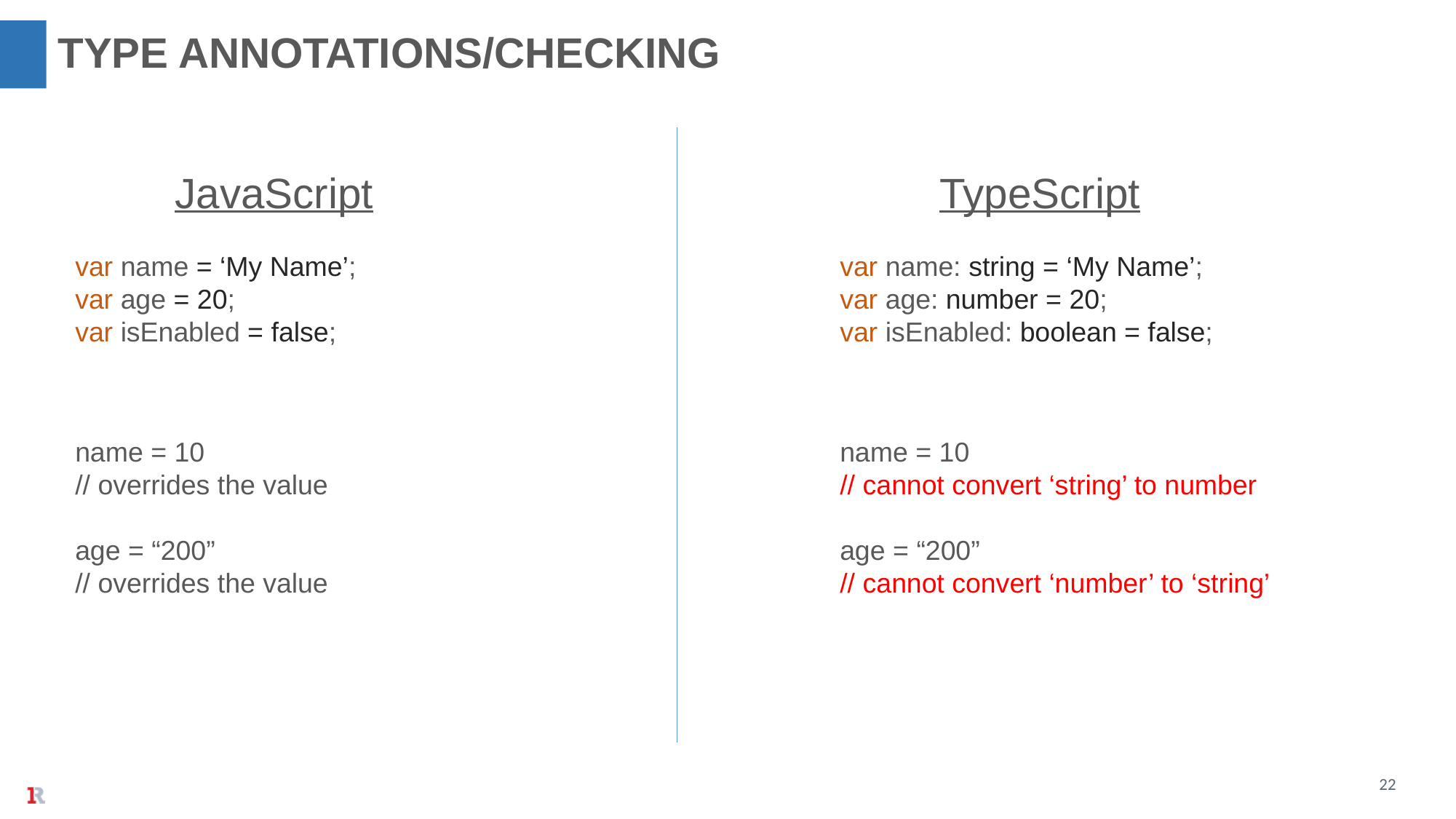

TYPE ANNOTATIONS/CHECKING
JavaScript
var name = ‘My Name’;
var age = 20;
var isEnabled = false;
name = 10
// overrides the value

age = “200”
// overrides the value
TypeScript
var name: string = ‘My Name’;
var age: number = 20;
var isEnabled: boolean = false;
name = 10
// cannot convert ‘string’ to number

age = “200”
// cannot convert ‘number’ to ‘string’